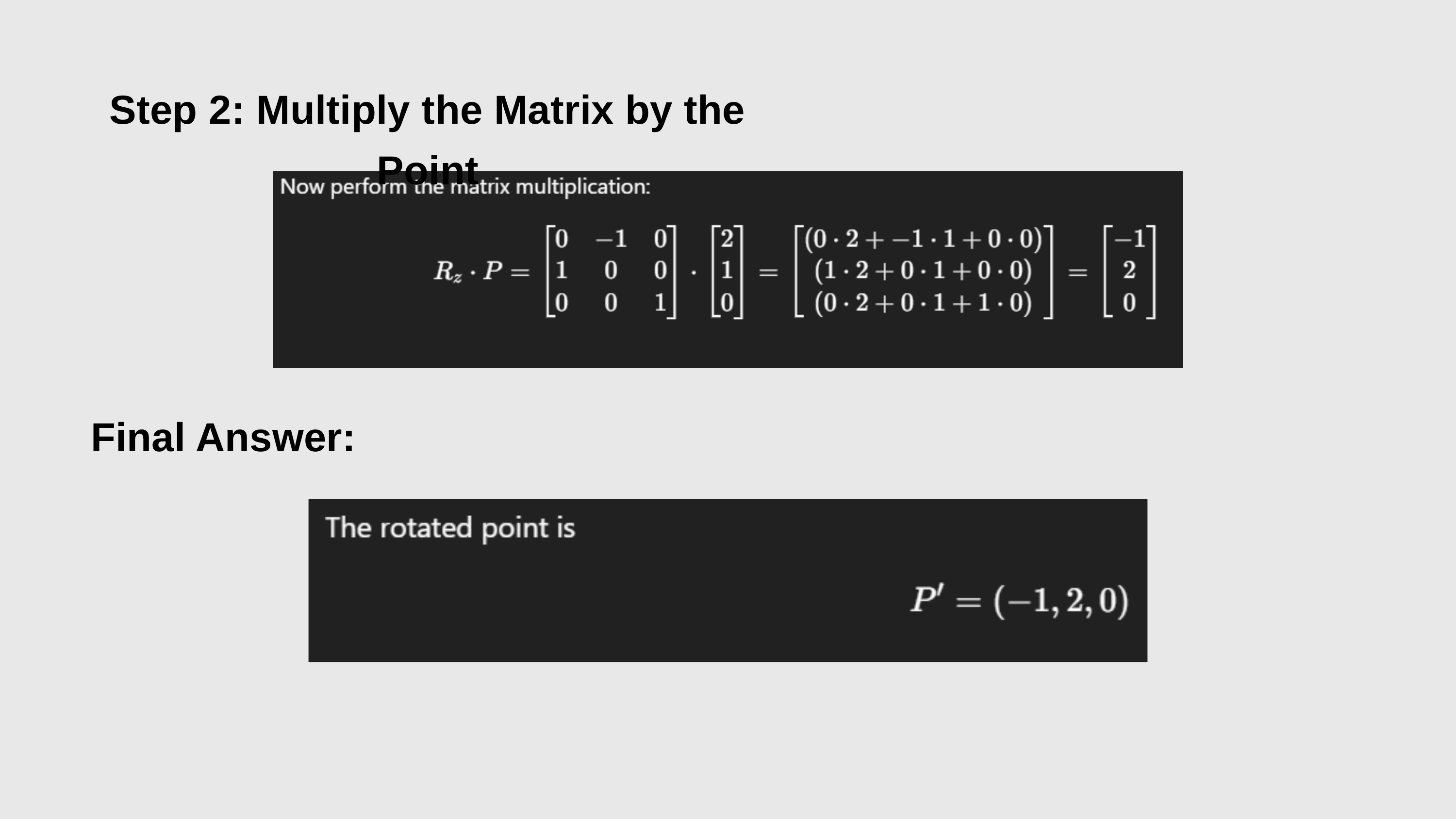

Step 2: Multiply the Matrix by the Point

Final Answer: